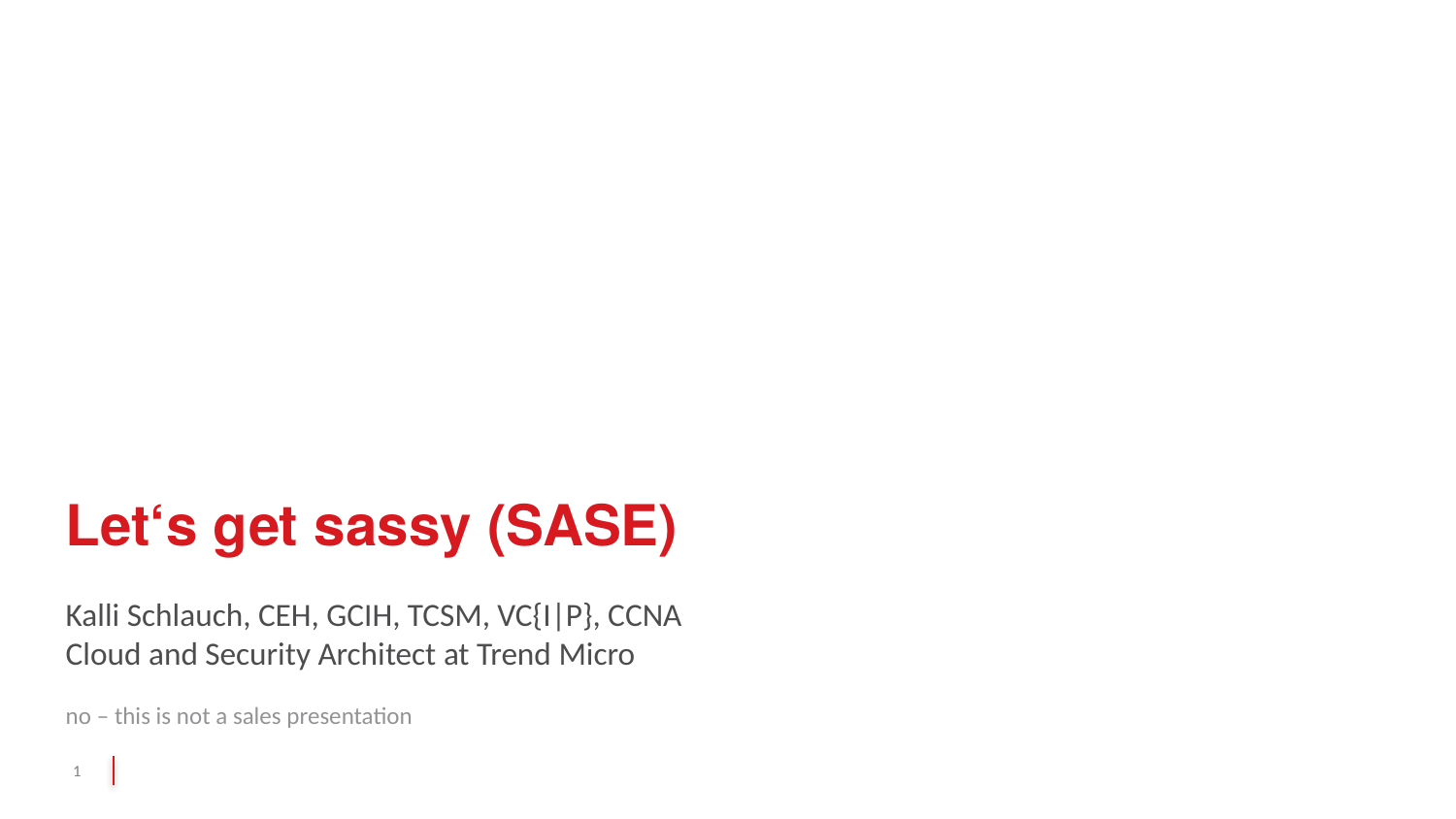

# Let‘s get sassy (SASE)
Kalli Schlauch, CEH, GCIH, TCSM, VC{I|P}, CCNA
Cloud and Security Architect at Trend Micro
no – this is not a sales presentation